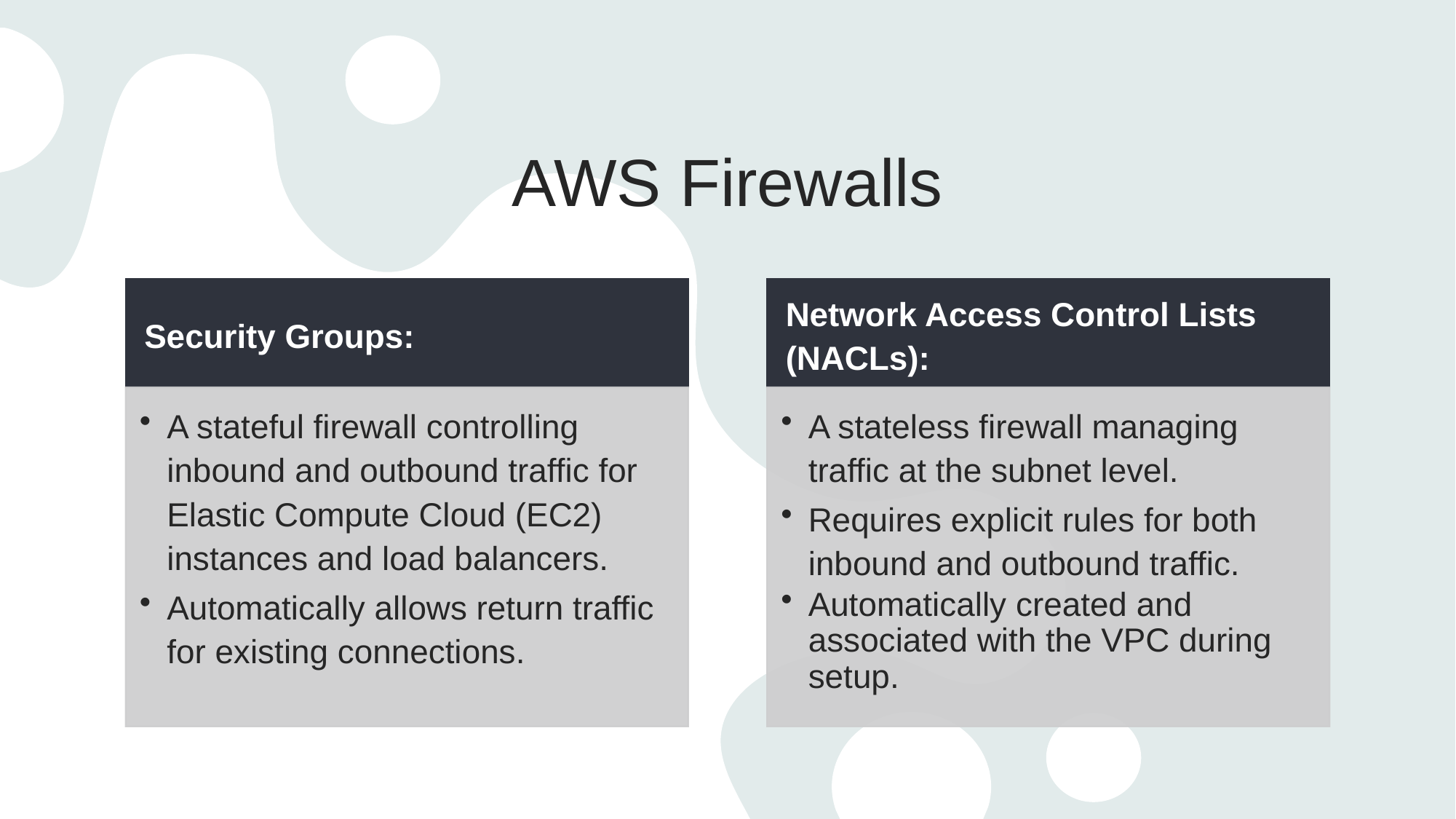

# AWS Firewalls
Security Groups:
A stateful firewall controlling inbound and outbound traffic for Elastic Compute Cloud (EC2) instances and load balancers.
Automatically allows return traffic for existing connections.
Network Access Control Lists (NACLs):
A stateless firewall managing traffic at the subnet level.
Requires explicit rules for both inbound and outbound traffic.
Automatically created and associated with the VPC during setup.